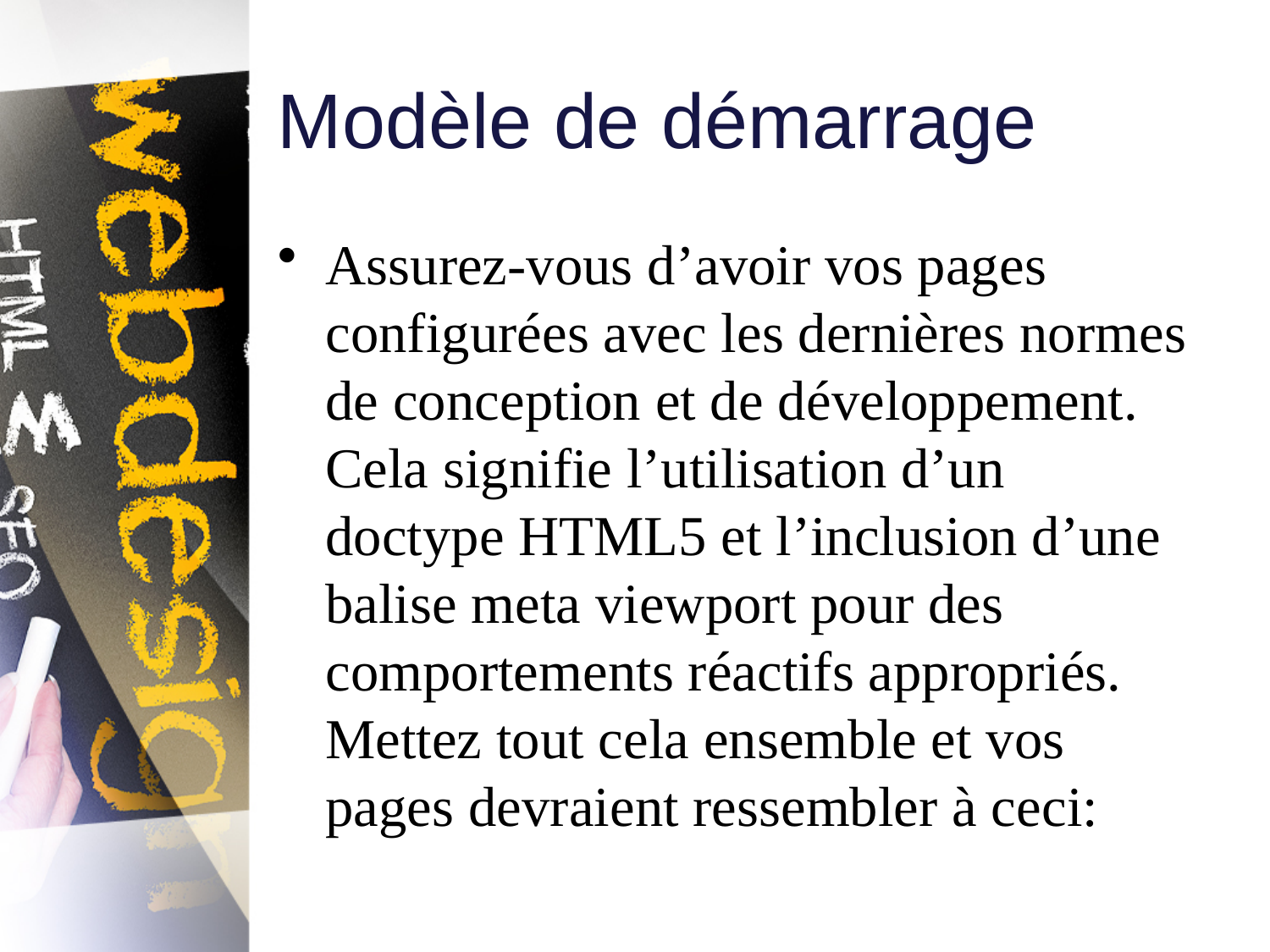

# Modèle de démarrage
Assurez-vous d’avoir vos pages configurées avec les dernières normes de conception et de développement. Cela signifie l’utilisation d’un doctype HTML5 et l’inclusion d’une balise meta viewport pour des comportements réactifs appropriés. Mettez tout cela ensemble et vos pages devraient ressembler à ceci: